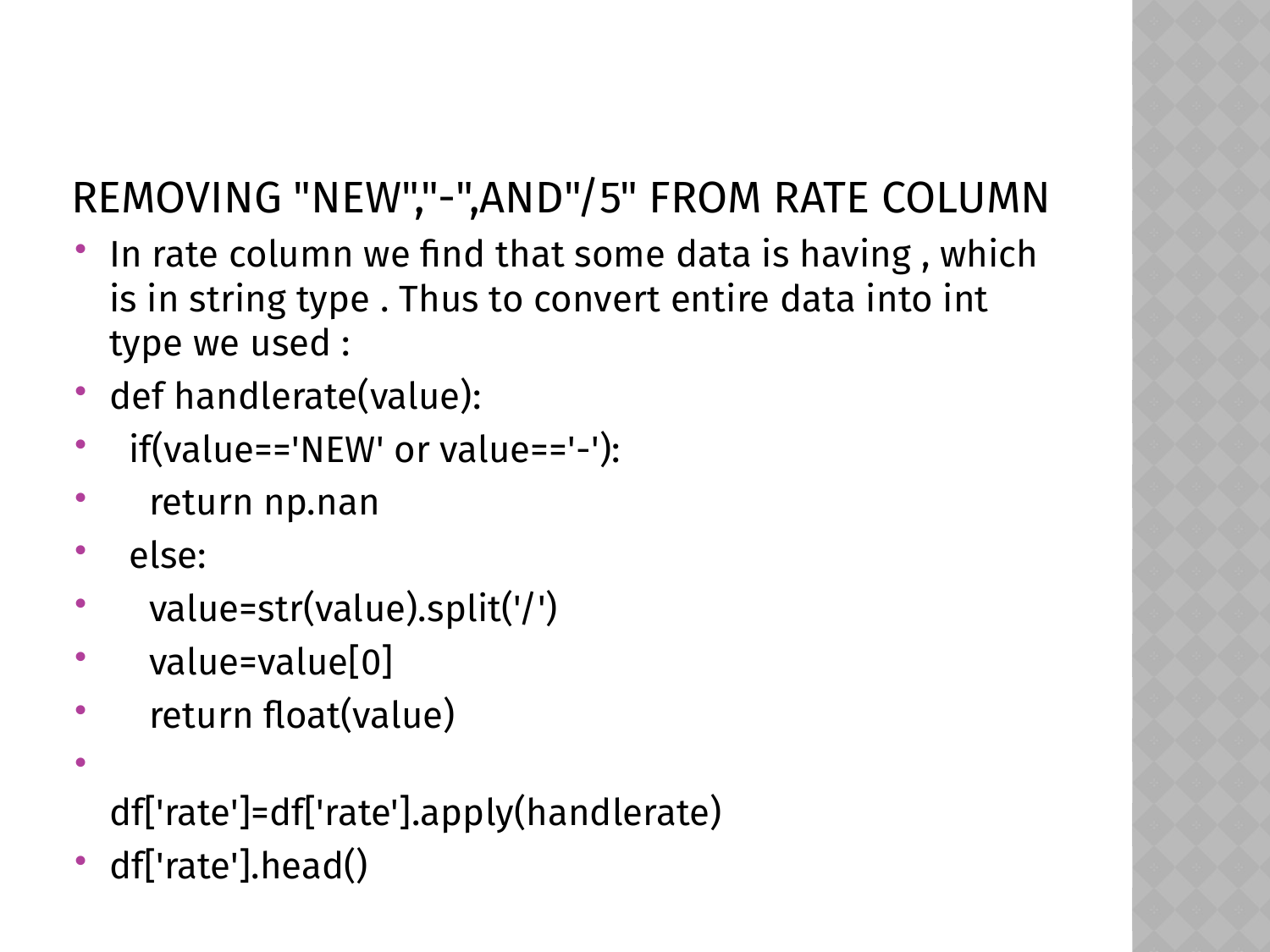

# Removing "NEW","-",AND"/5" from Rate Column
In rate column we find that some data is having , which is in string type . Thus to convert entire data into int type we used :
def handlerate(value):
  if(value=='NEW' or value=='-'):
    return np.nan
  else:
    value=str(value).split('/')
    value=value[0]
    return float(value)
df['rate']=df['rate'].apply(handlerate)
df['rate'].head()